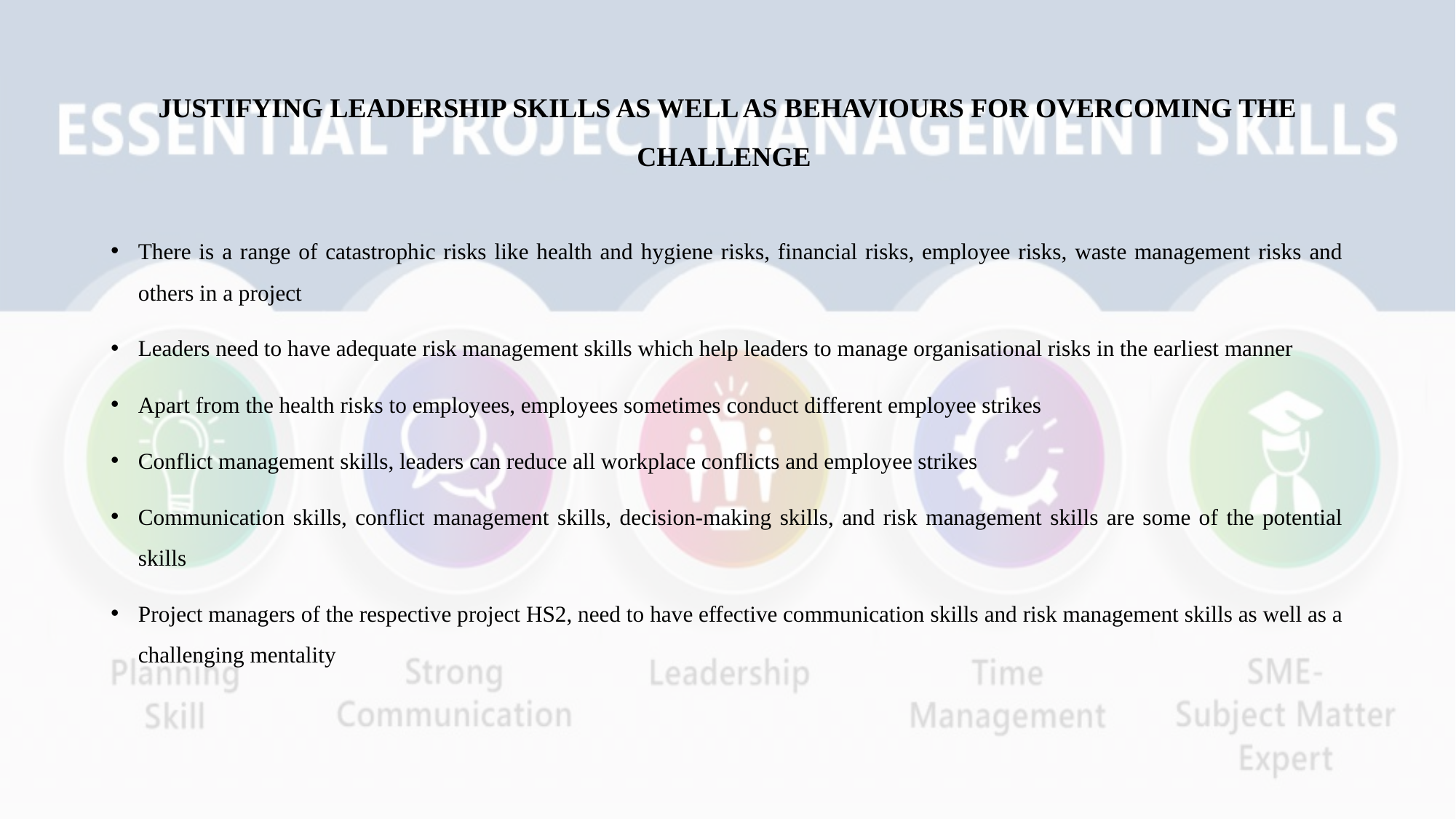

# JUSTIFYING LEADERSHIP SKILLS AS WELL AS BEHAVIOURS FOR OVERCOMING THE CHALLENGE
There is a range of catastrophic risks like health and hygiene risks, financial risks, employee risks, waste management risks and others in a project
Leaders need to have adequate risk management skills which help leaders to manage organisational risks in the earliest manner
Apart from the health risks to employees, employees sometimes conduct different employee strikes
Conflict management skills, leaders can reduce all workplace conflicts and employee strikes
Communication skills, conflict management skills, decision-making skills, and risk management skills are some of the potential skills
Project managers of the respective project HS2, need to have effective communication skills and risk management skills as well as a challenging mentality